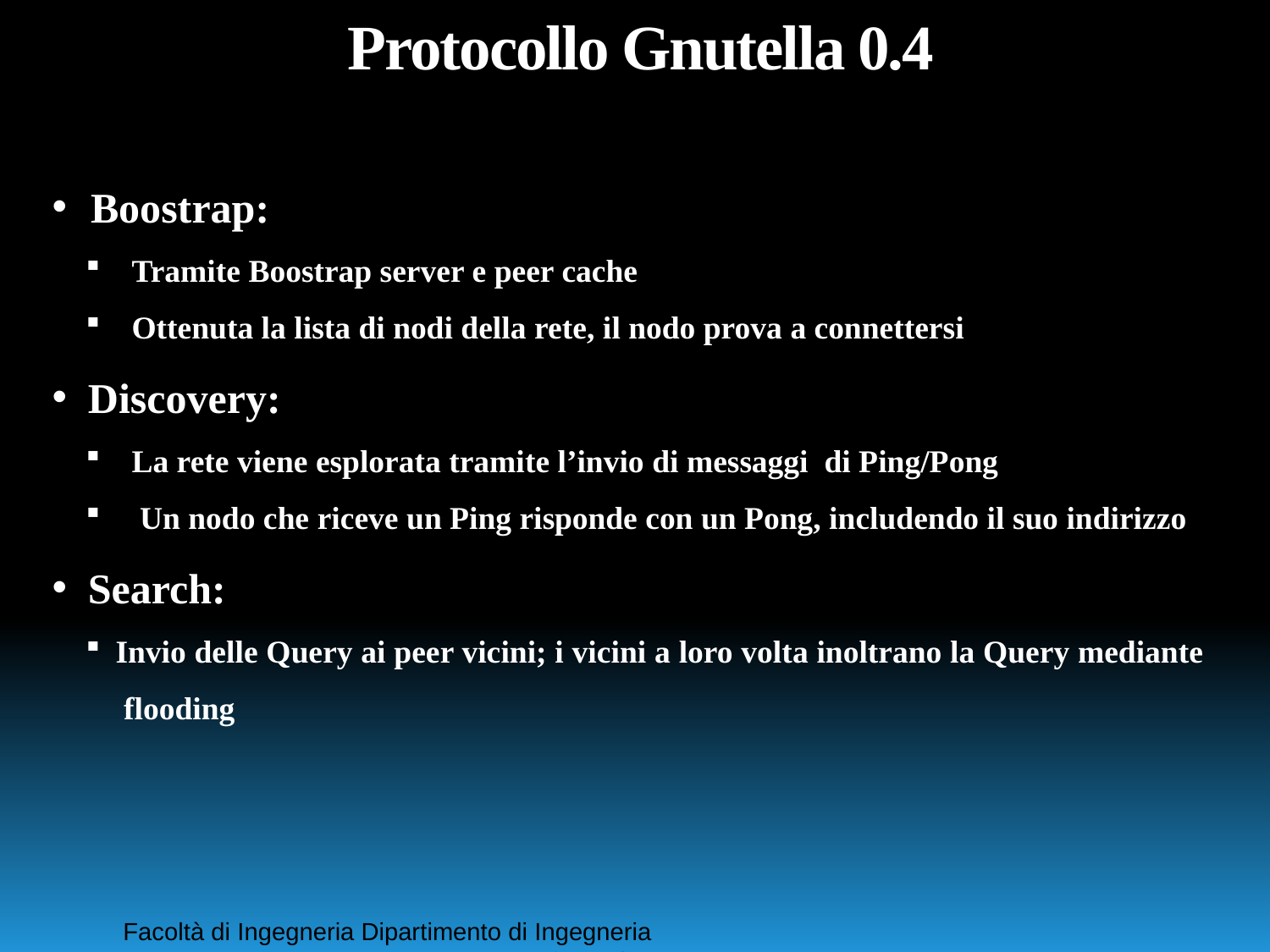

# Protocollo Gnutella 0.4
  Boostrap:
  Tramite Boostrap server e peer cache
  Ottenuta la lista di nodi della rete, il nodo prova a connettersi
  Discovery:
  La rete viene esplorata tramite l’invio di messaggi  di Ping/Pong
   Un nodo che riceve un Ping risponde con un Pong, includendo il suo indirizzo
  Search:
Invio delle Query ai peer vicini; i vicini a loro volta inoltrano la Query mediante      flooding
Facoltà di Ingegneria Dipartimento di Ingegneria Informatica